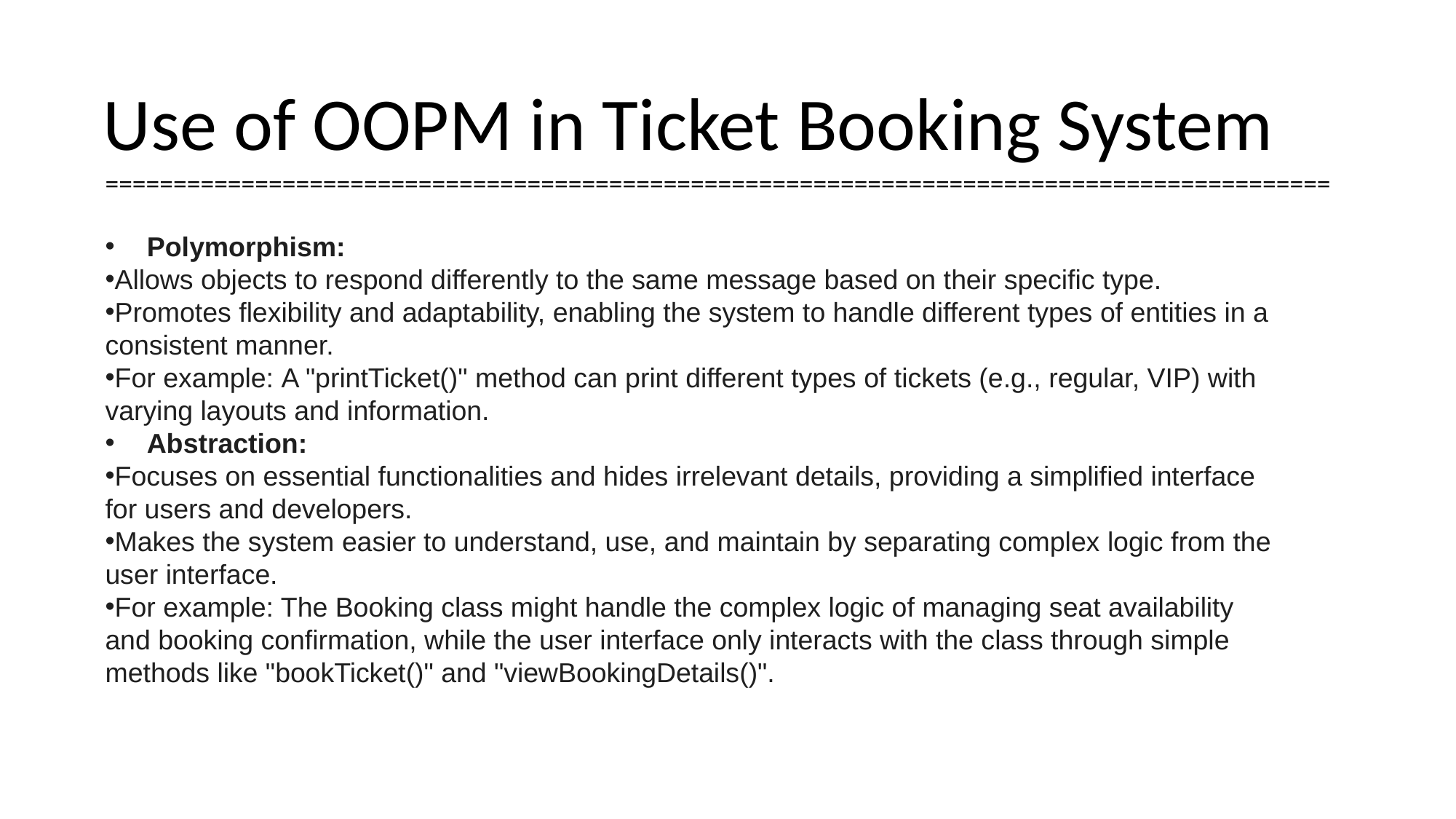

Use of OOPM in Ticket Booking System
==========================================================================================
 Polymorphism:
Allows objects to respond differently to the same message based on their specific type.
Promotes flexibility and adaptability, enabling the system to handle different types of entities in a consistent manner.
For example: A "printTicket()" method can print different types of tickets (e.g., regular, VIP) with varying layouts and information.
 Abstraction:
Focuses on essential functionalities and hides irrelevant details, providing a simplified interface for users and developers.
Makes the system easier to understand, use, and maintain by separating complex logic from the user interface.
For example: The Booking class might handle the complex logic of managing seat availability and booking confirmation, while the user interface only interacts with the class through simple methods like "bookTicket()" and "viewBookingDetails()".